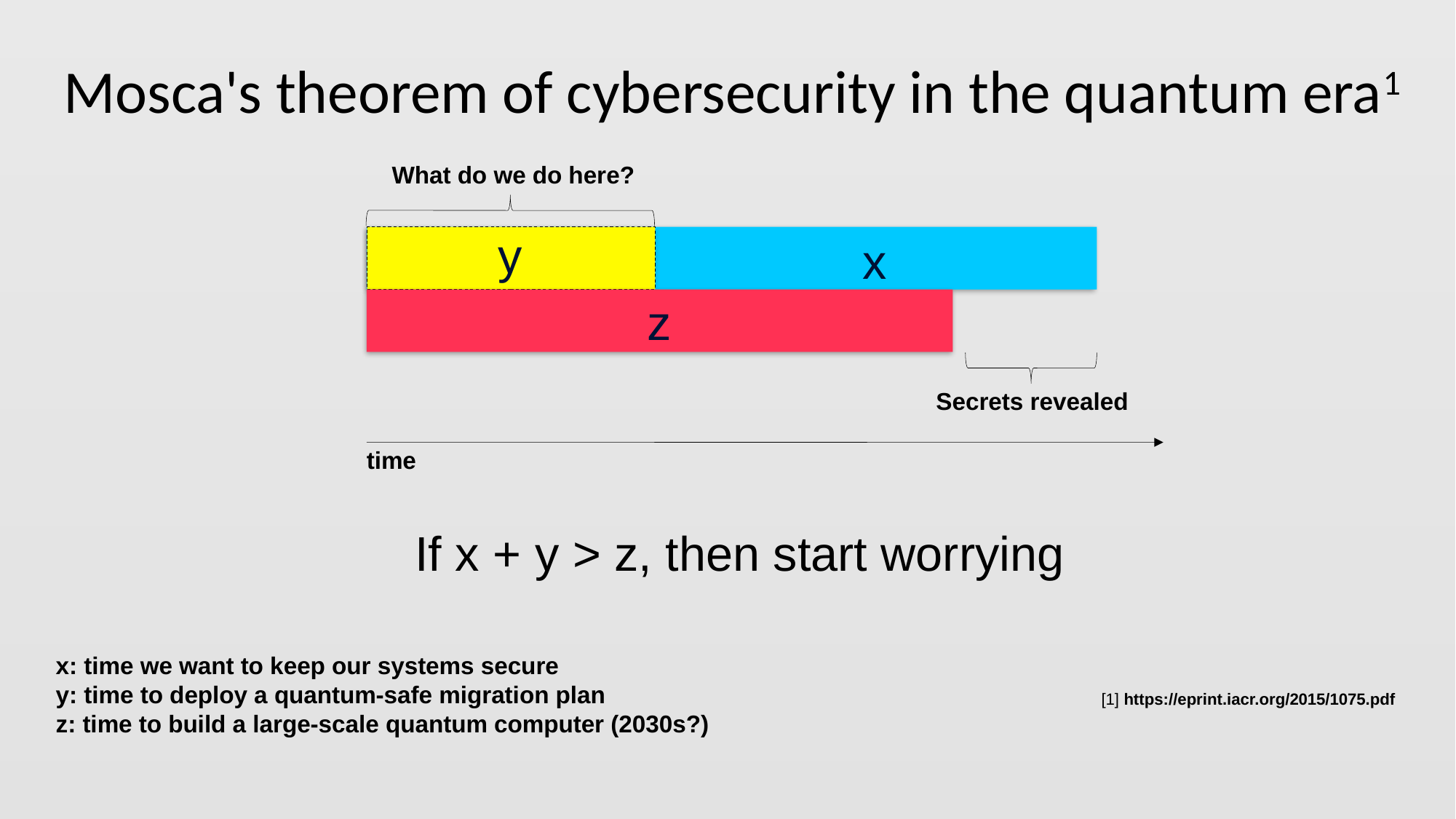

# Mosca's theorem of cybersecurity in the quantum era1

What do we do here?
y

x

z

Secrets revealed

time
If x + y > z, then start worrying
x: time we want to keep our systems secure
y: time to deploy a quantum-safe migration plan
z: time to build a large-scale quantum computer (2030s?)
[1] https://eprint.iacr.org/2015/1075.pdf